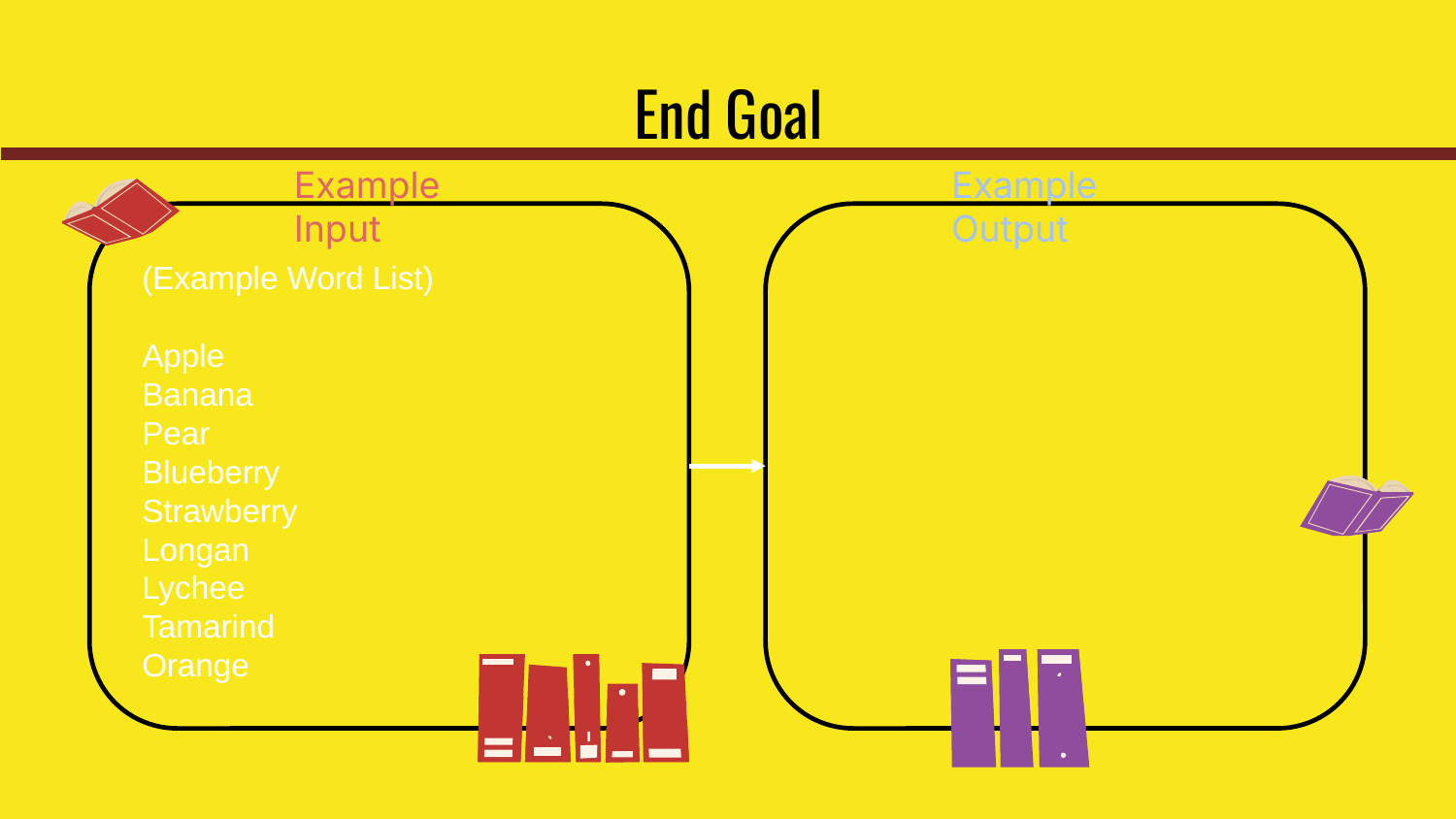

# End Goal

Example Input
Example Output

(Example Word List)

Apple
Banana
Pear
Blueberry
Strawberry
Longan
Lychee
Tamarind
Orange
The word to guess: Lychee
Hit ‘enter’ to get the next word.

The word to guess: Pear
Hit ‘enter’ to get the next word.

The word to guess: Longan
Hit ‘enter’ to get the next word.

...